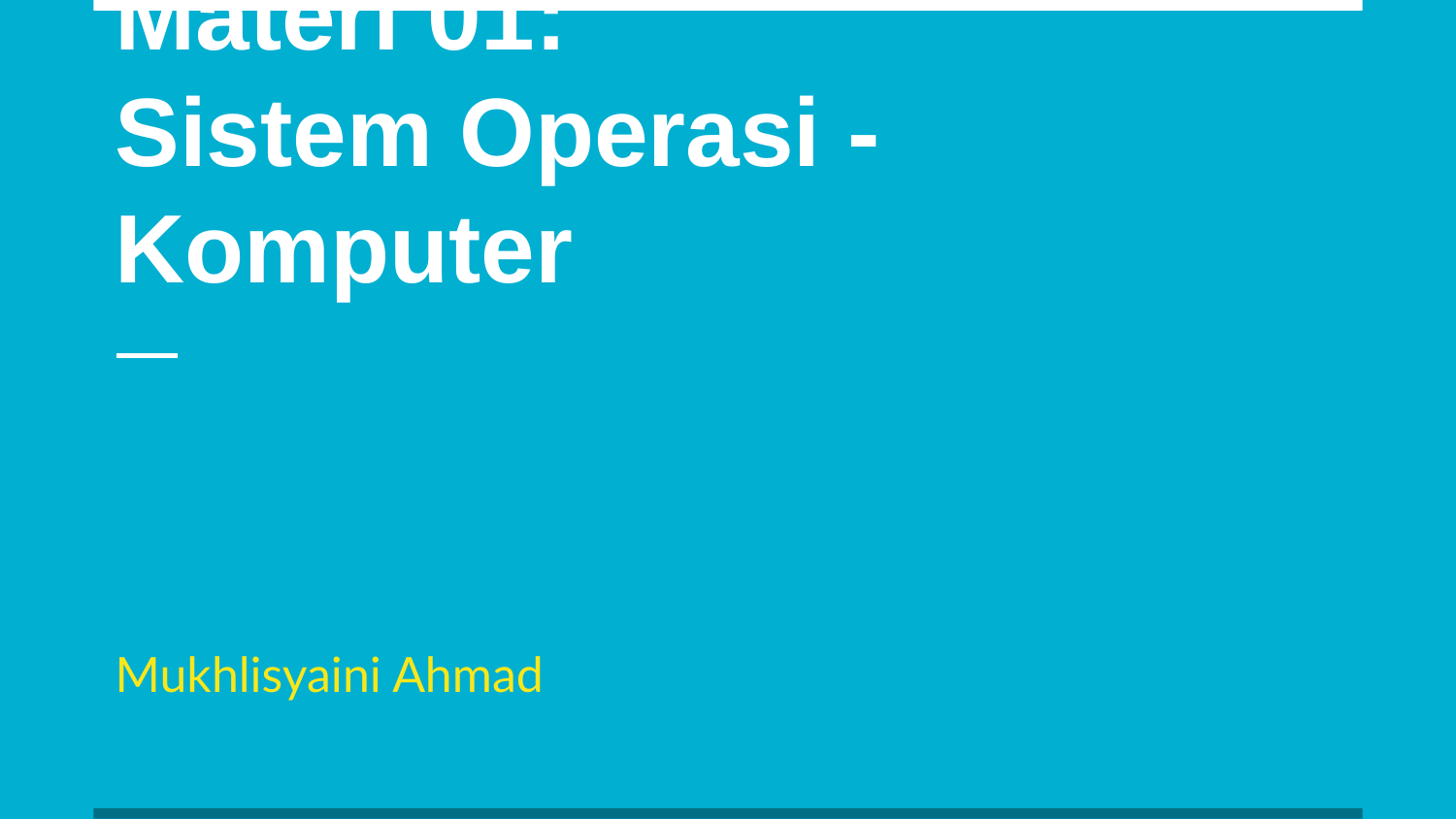

# Materi 01: Sistem Operasi - Komputer
Mukhlisyaini Ahmad